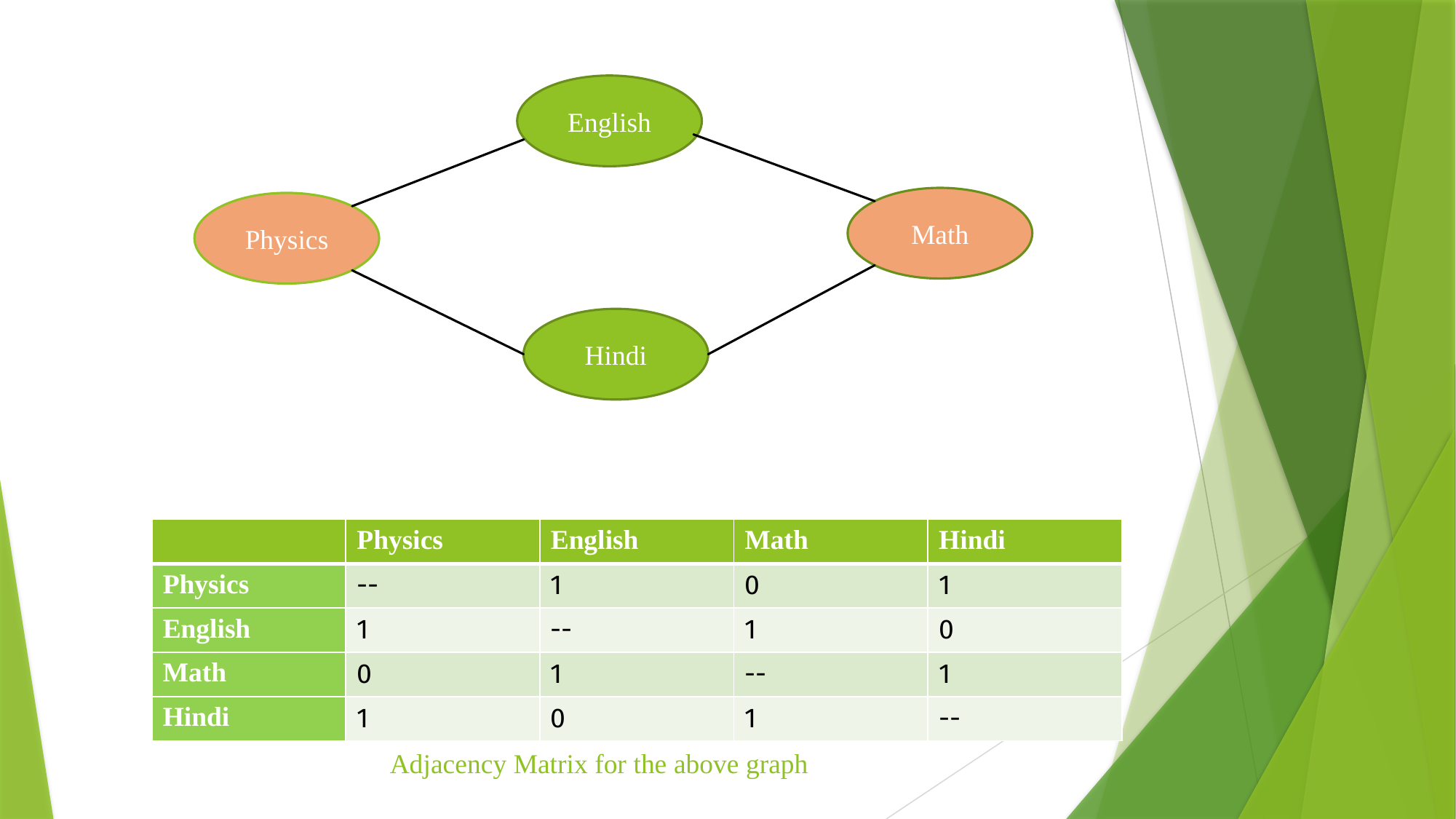

English
Math
Physics
Hindi
|  | Physics | English | Math | Hindi |
| --- | --- | --- | --- | --- |
| Physics | -- | 1 | 0 | 1 |
| English | 1 | -- | 1 | 0 |
| Math | 0 | 1 | -- | 1 |
| Hindi | 1 | 0 | 1 | -- |
Adjacency Matrix for the above graph